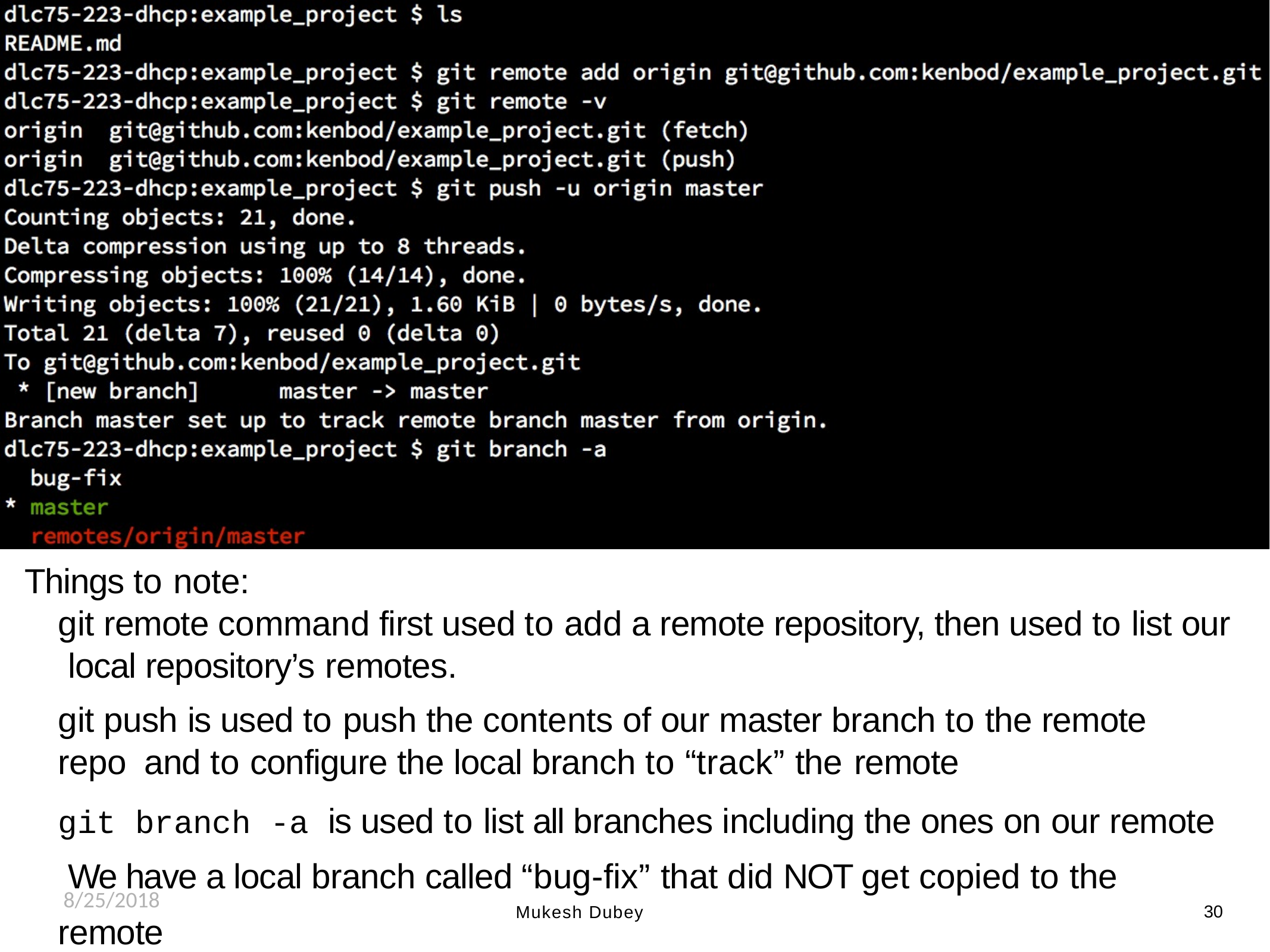

Things to note:
git remote command first used to add a remote repository, then used to list our  local repository’s remotes.
git push is used to push the contents of our master branch to the remote repo  and to configure the local branch to “track” the remote
git branch -a is used to list all branches including the ones on our remote  We have a local branch called “bug-fix” that did NOT get copied to the remote
8/25/2018
30
Mukesh Dubey